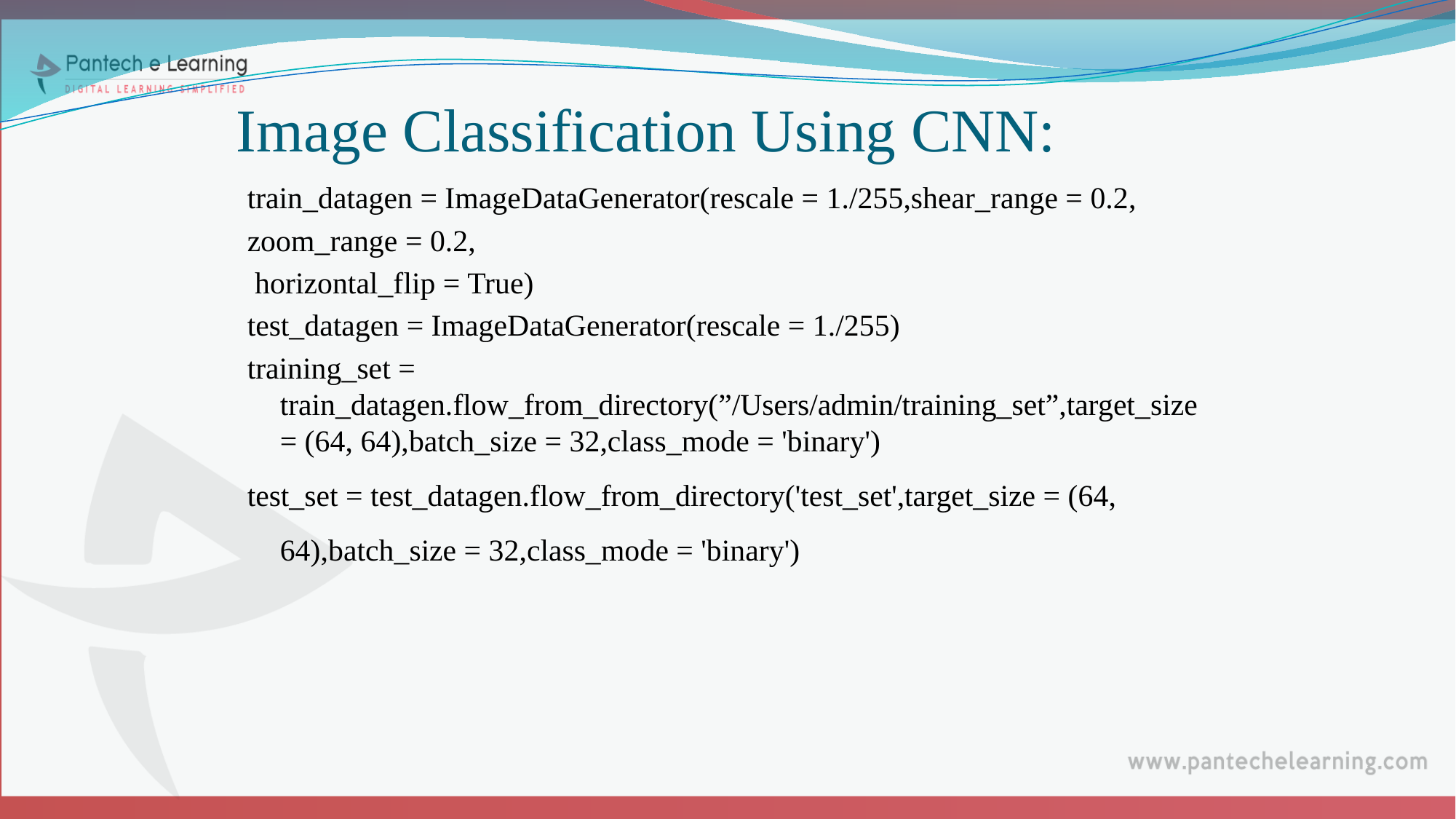

# Image Classification Using CNN:
train_datagen = ImageDataGenerator(rescale = 1./255,shear_range = 0.2,
zoom_range = 0.2,
 horizontal_flip = True)
test_datagen = ImageDataGenerator(rescale = 1./255)
training_set = train_datagen.flow_from_directory(”/Users/admin/training_set”,target_size = (64, 64),batch_size = 32,class_mode = 'binary')
test_set = test_datagen.flow_from_directory('test_set',target_size = (64, 64),batch_size = 32,class_mode = 'binary')